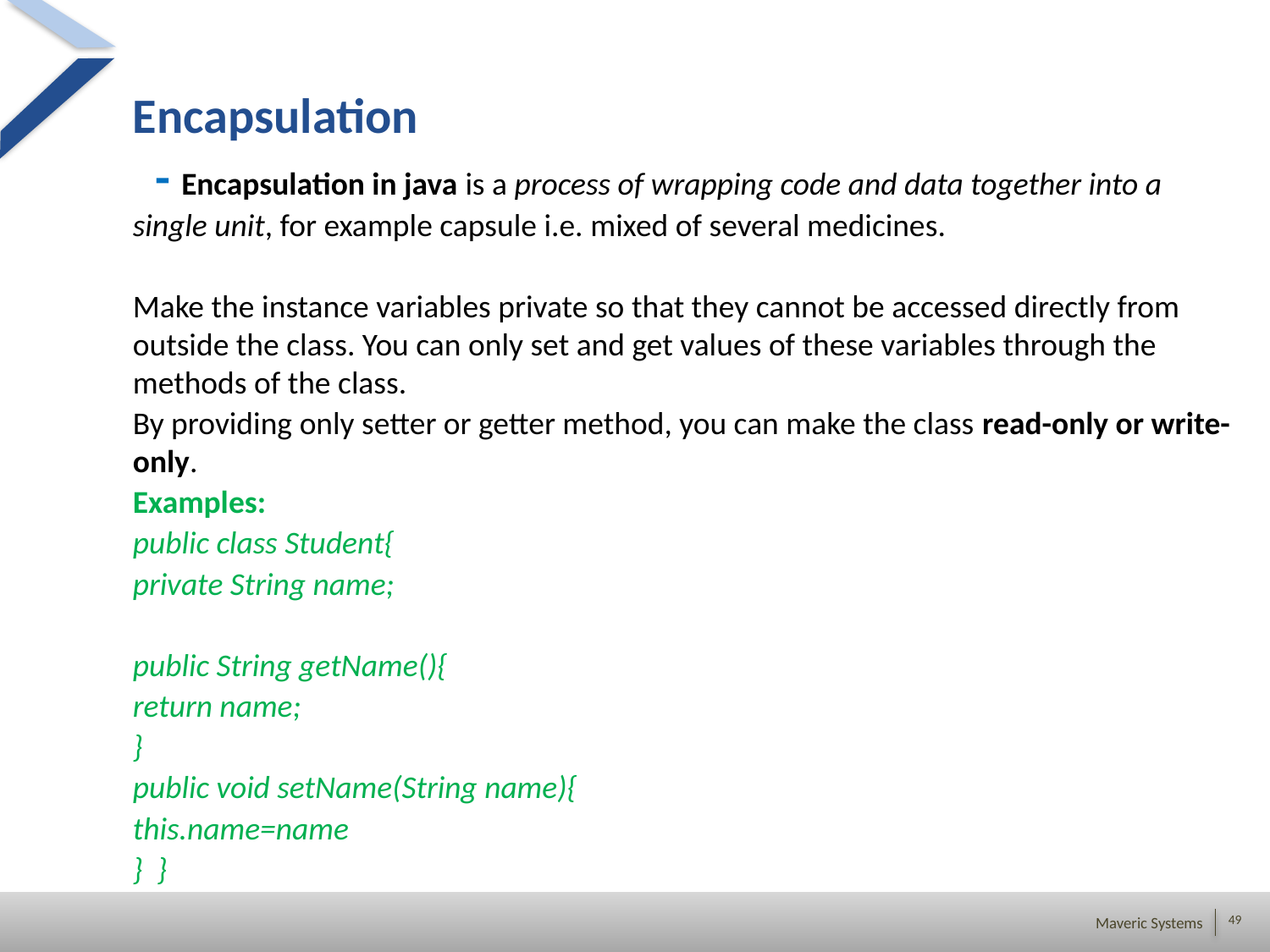

Encapsulation
  - Encapsulation in java is a process of wrapping code and data together into a single unit, for example capsule i.e. mixed of several medicines.

Make the instance variables private so that they cannot be accessed directly from outside the class. You can only set and get values of these variables through the methods of the class.
By providing only setter or getter method, you can make the class read-only or write-only.
Examples:
public class Student{
private String name;

public String getName(){
return name;
}
public void setName(String name){
this.name=name
}  }